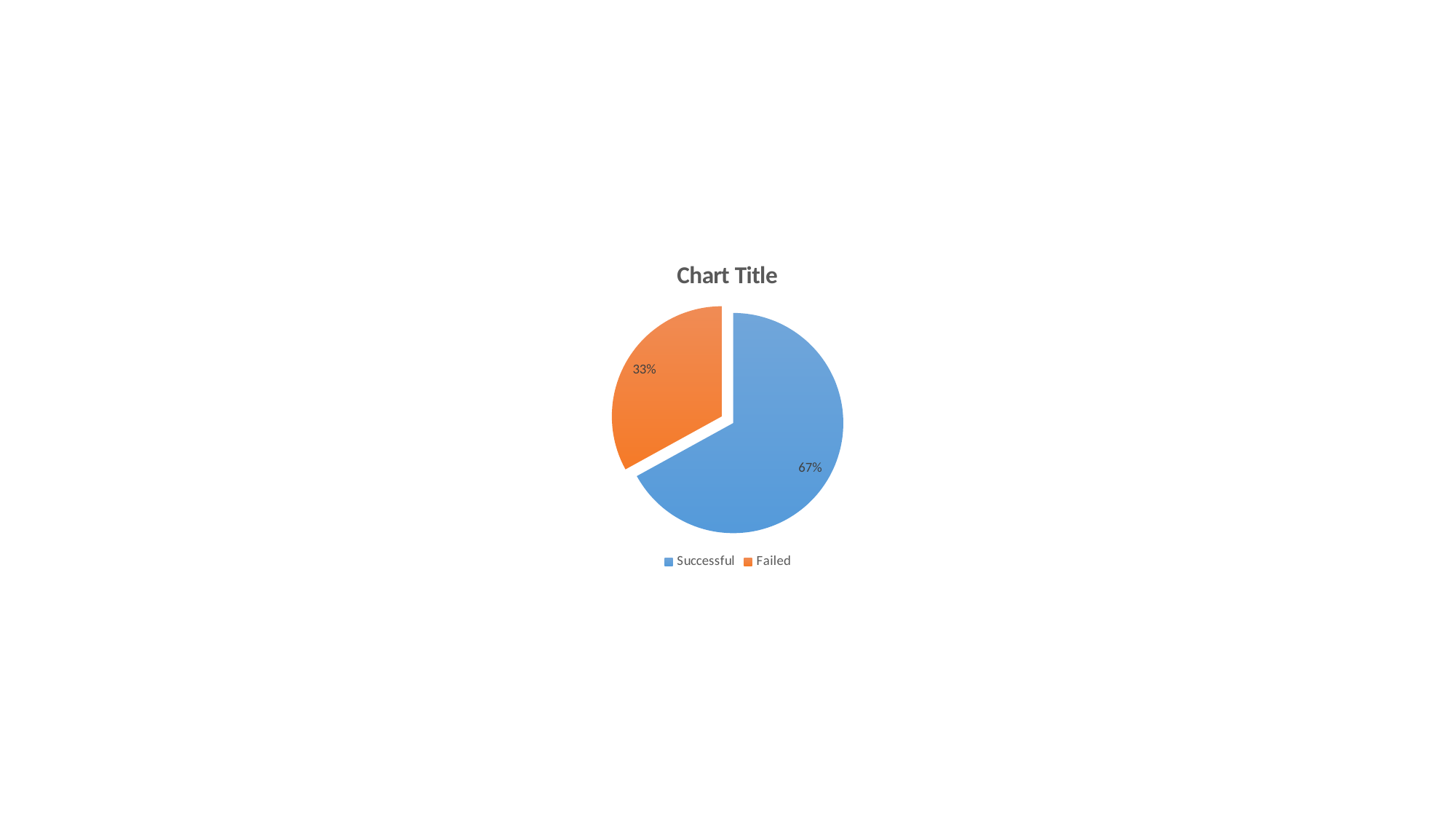

### Chart:

| Category |  |
|---|---|
| Successful | 0.67 |
| Failed | 0.33 |